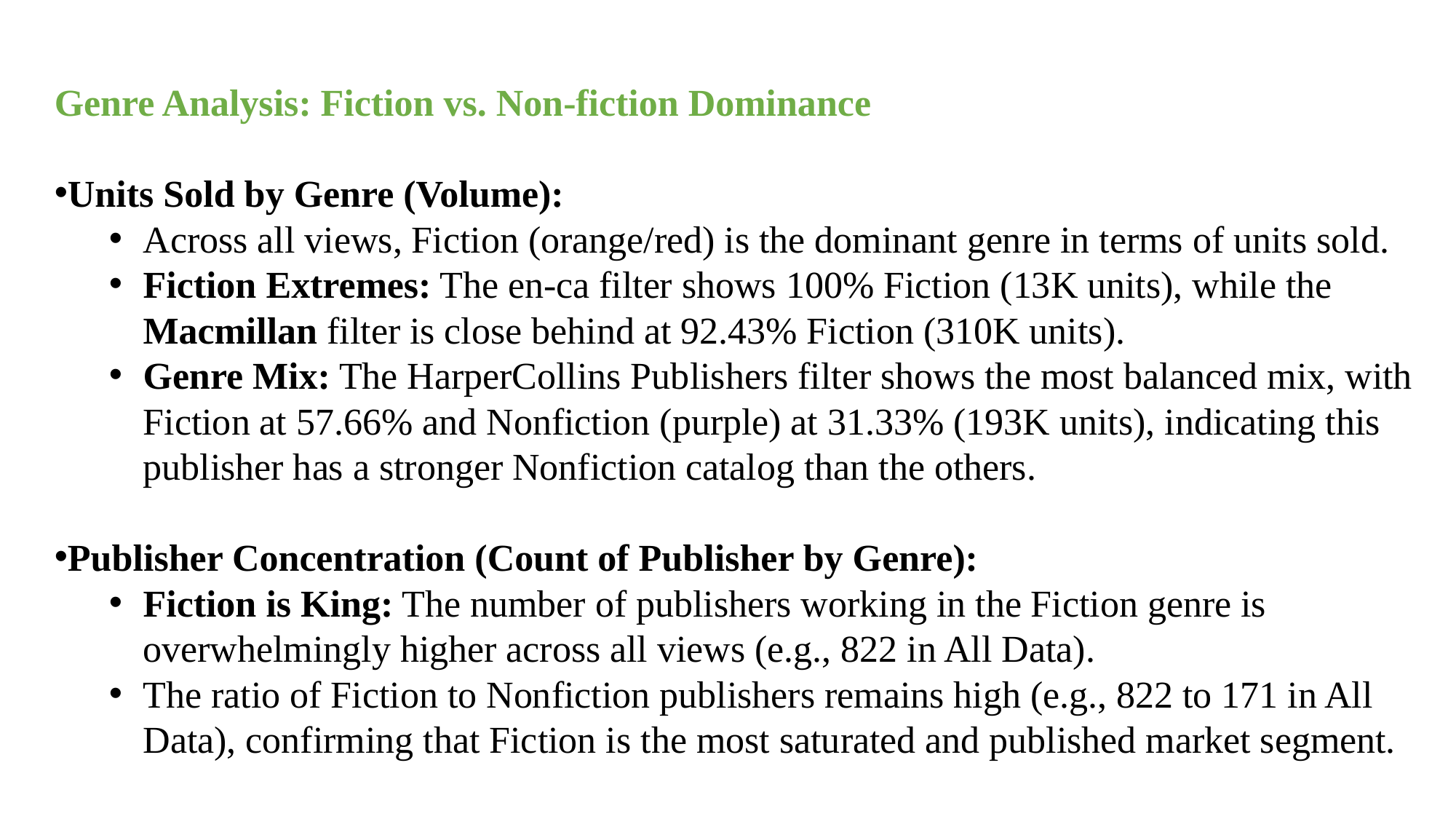

Genre Analysis: Fiction vs. Non-fiction Dominance

Units Sold by Genre (Volume):
Across all views, Fiction (orange/red) is the dominant genre in terms of units sold.
Fiction Extremes: The en-ca filter shows 100% Fiction (13K units), while the Macmillan filter is close behind at 92.43% Fiction (310K units).
Genre Mix: The HarperCollins Publishers filter shows the most balanced mix, with Fiction at 57.66% and Nonfiction (purple) at 31.33% (193K units), indicating this publisher has a stronger Nonfiction catalog than the others.

Publisher Concentration (Count of Publisher by Genre):
Fiction is King: The number of publishers working in the Fiction genre is overwhelmingly higher across all views (e.g., 822 in All Data).
The ratio of Fiction to Nonfiction publishers remains high (e.g., 822 to 171 in All Data), confirming that Fiction is the most saturated and published market segment.